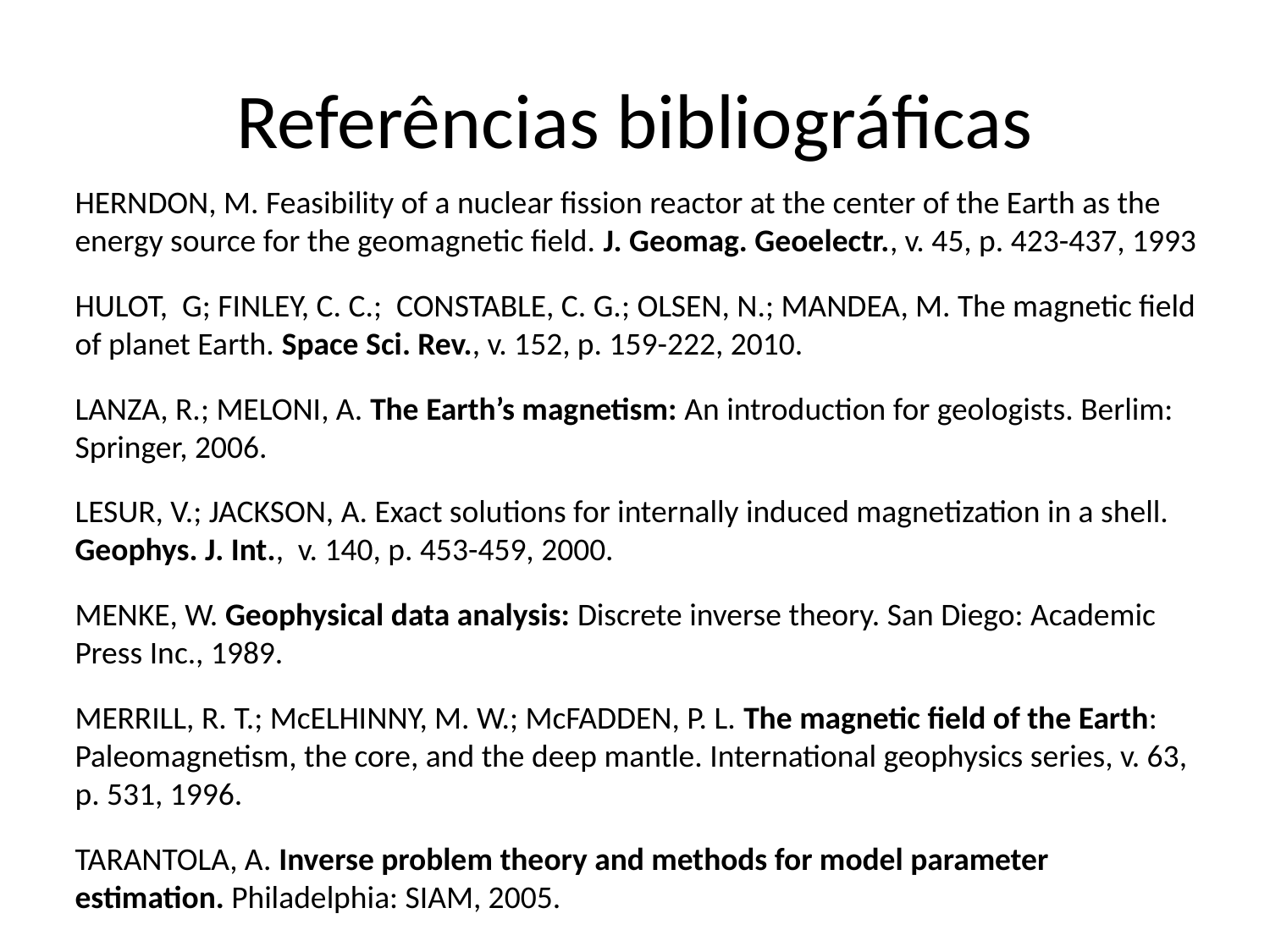

# Referências bibliográficas
HERNDON, M. Feasibility of a nuclear fission reactor at the center of the Earth as the energy source for the geomagnetic field. J. Geomag. Geoelectr., v. 45, p. 423-437, 1993
HULOT,  G; FINLEY, C. C.;  CONSTABLE, C. G.; OLSEN, N.; MANDEA, M. The magnetic field of planet Earth. Space Sci. Rev., v. 152, p. 159-222, 2010.
LANZA, R.; MELONI, A. The Earth’s magnetism: An introduction for geologists. Berlim: Springer, 2006.
LESUR, V.; JACKSON, A. Exact solutions for internally induced magnetization in a shell. Geophys. J. Int.,  v. 140, p. 453-459, 2000.
MENKE, W. Geophysical data analysis: Discrete inverse theory. San Diego: Academic Press Inc., 1989.
MERRILL, R. T.; McELHINNY, M. W.; McFADDEN, P. L. The magnetic field of the Earth: Paleomagnetism, the core, and the deep mantle. International geophysics series, v. 63, p. 531, 1996.
TARANTOLA, A. Inverse problem theory and methods for model parameter estimation. Philadelphia: SIAM, 2005.